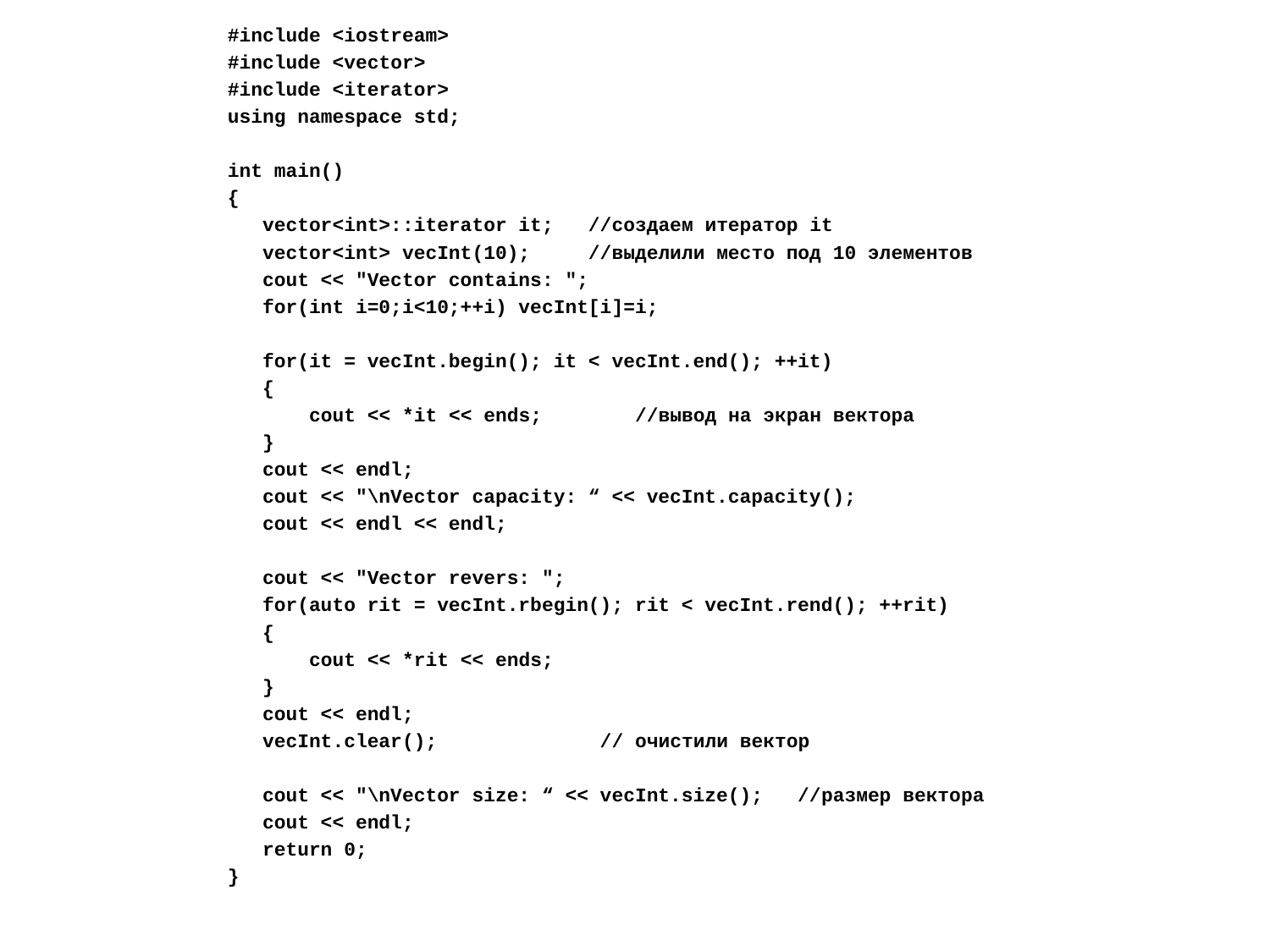

#include <iostream>
#include <vector>
#include <iterator>
using namespace std;

int main()
{
   vector<int>::iterator it;   //создаем итератор it
   vector<int> vecInt(10);     //выделили место под 10 элементов
   cout << "Vector contains: ";
   for(int i=0;i<10;++i) vecInt[i]=i;

   for(it = vecInt.begin(); it < vecInt.end(); ++it)
   {
       cout << *it << ends;        //вывод на экран вектора
   }
   cout << endl;
   cout << "\nVector capacity: “ << vecInt.capacity();
   cout << endl << endl;

   cout << "Vector revers: ";
   for(auto rit = vecInt.rbegin(); rit < vecInt.rend(); ++rit)
   {
       cout << *rit << ends;
   }
   cout << endl;
   vecInt.clear();              // очистили вектор

   cout << "\nVector size: “ << vecInt.size();   //размер вектора
   cout << endl;
   return 0;
}